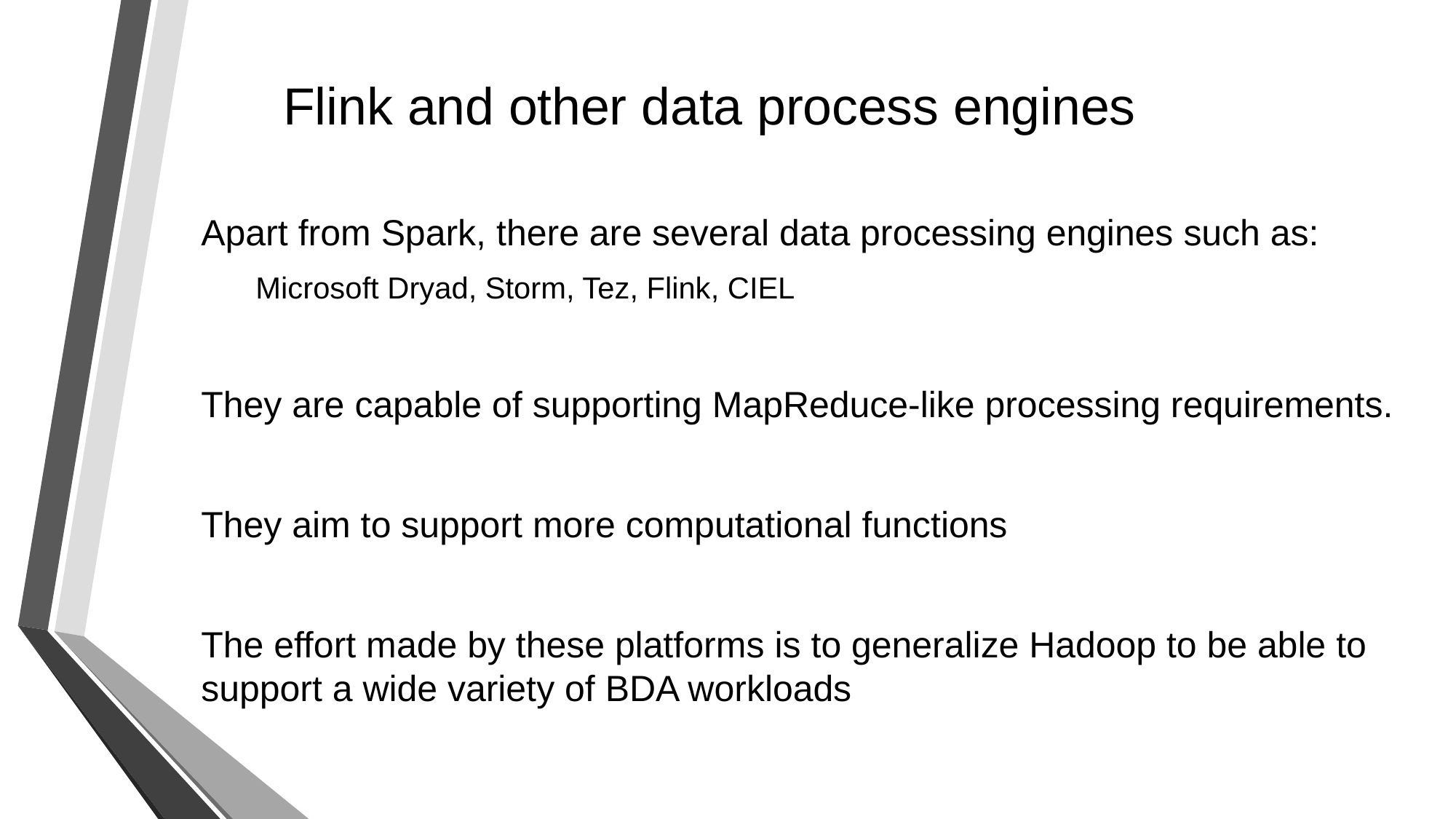

# Flink and other data process engines
Apart from Spark, there are several data processing engines such as:
Microsoft Dryad, Storm, Tez, Flink, CIEL

They are capable of supporting MapReduce-like processing requirements.

They aim to support more computational functions

The effort made by these platforms is to generalize Hadoop to be able to support a wide variety of BDA workloads